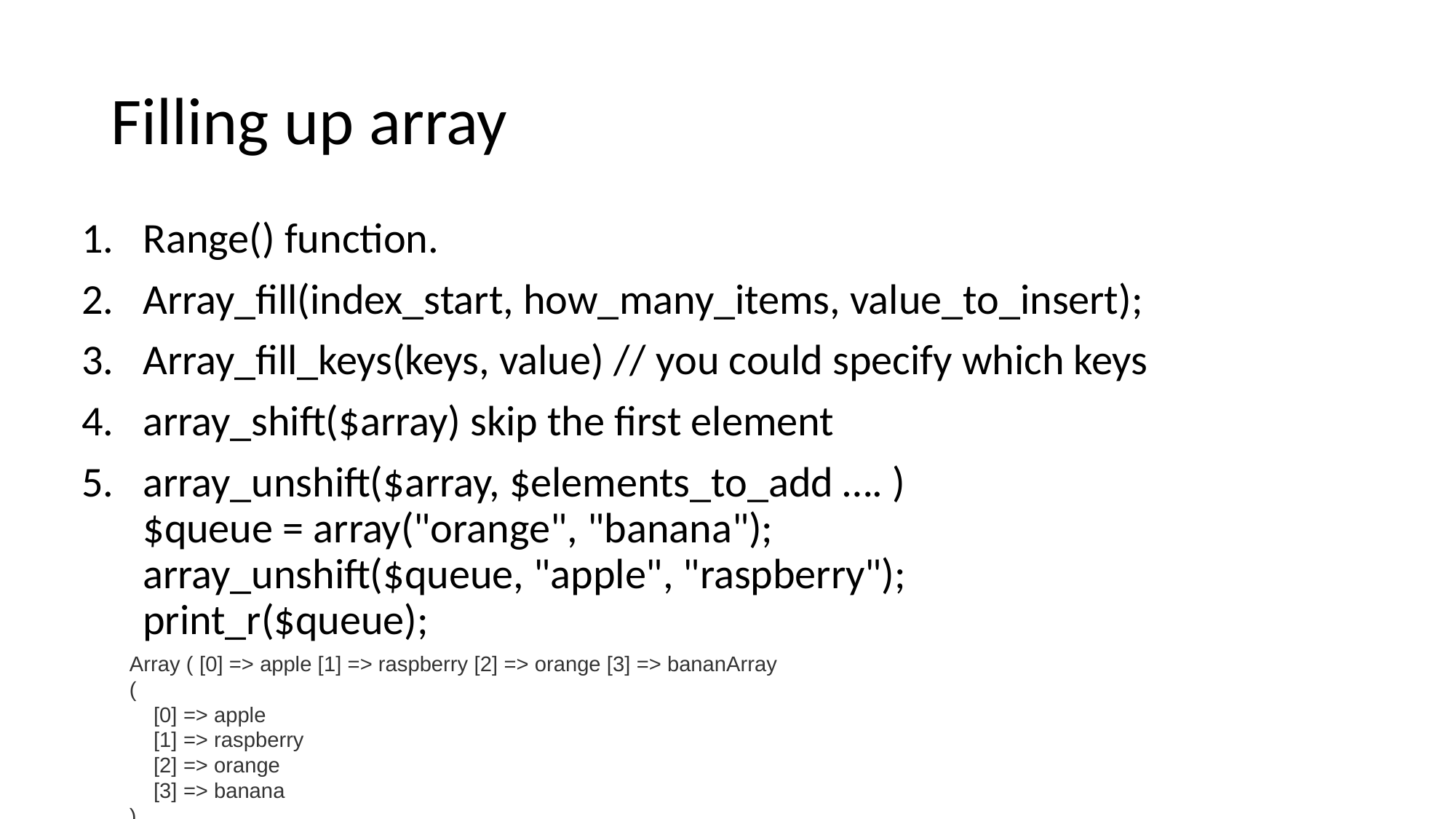

# Filling up array
Range() function.
Array_fill(index_start, how_many_items, value_to_insert);
Array_fill_keys(keys, value) // you could specify which keys
array_shift($array) skip the first element
array_unshift($array, $elements_to_add …. ) $queue = array("orange", "banana");
array_unshift($queue, "apple", "raspberry");
print_r($queue);

Array ( [0] => apple [1] => raspberry [2] => orange [3] => bananArray
(
    [0] => apple
    [1] => raspberry
    [2] => orange
    [3] => banana
)